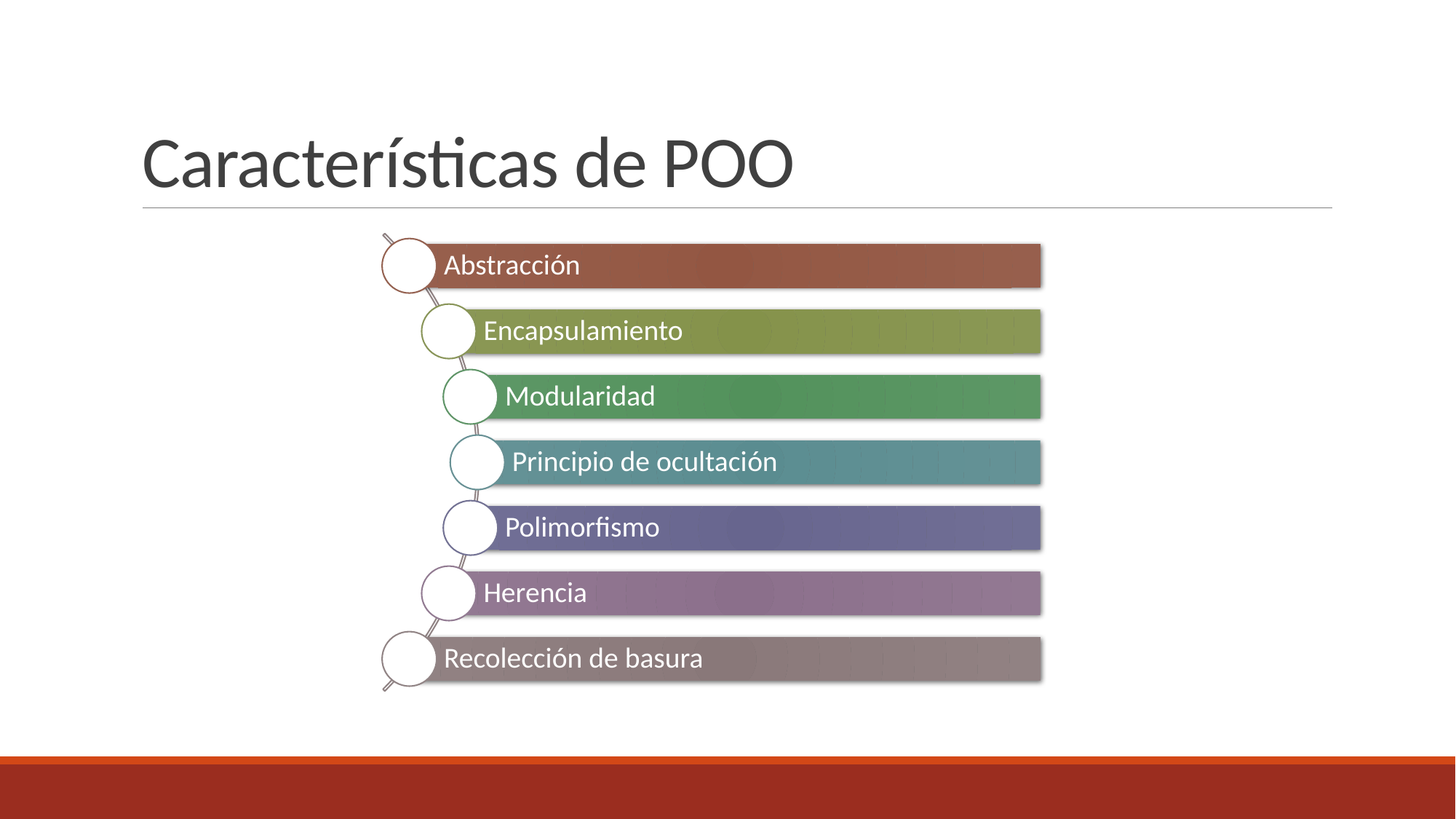

# Características de POO
Abstracción
Encapsulamiento
Modularidad
Principio de ocultación
Polimorfismo
Herencia
Recolección de basura